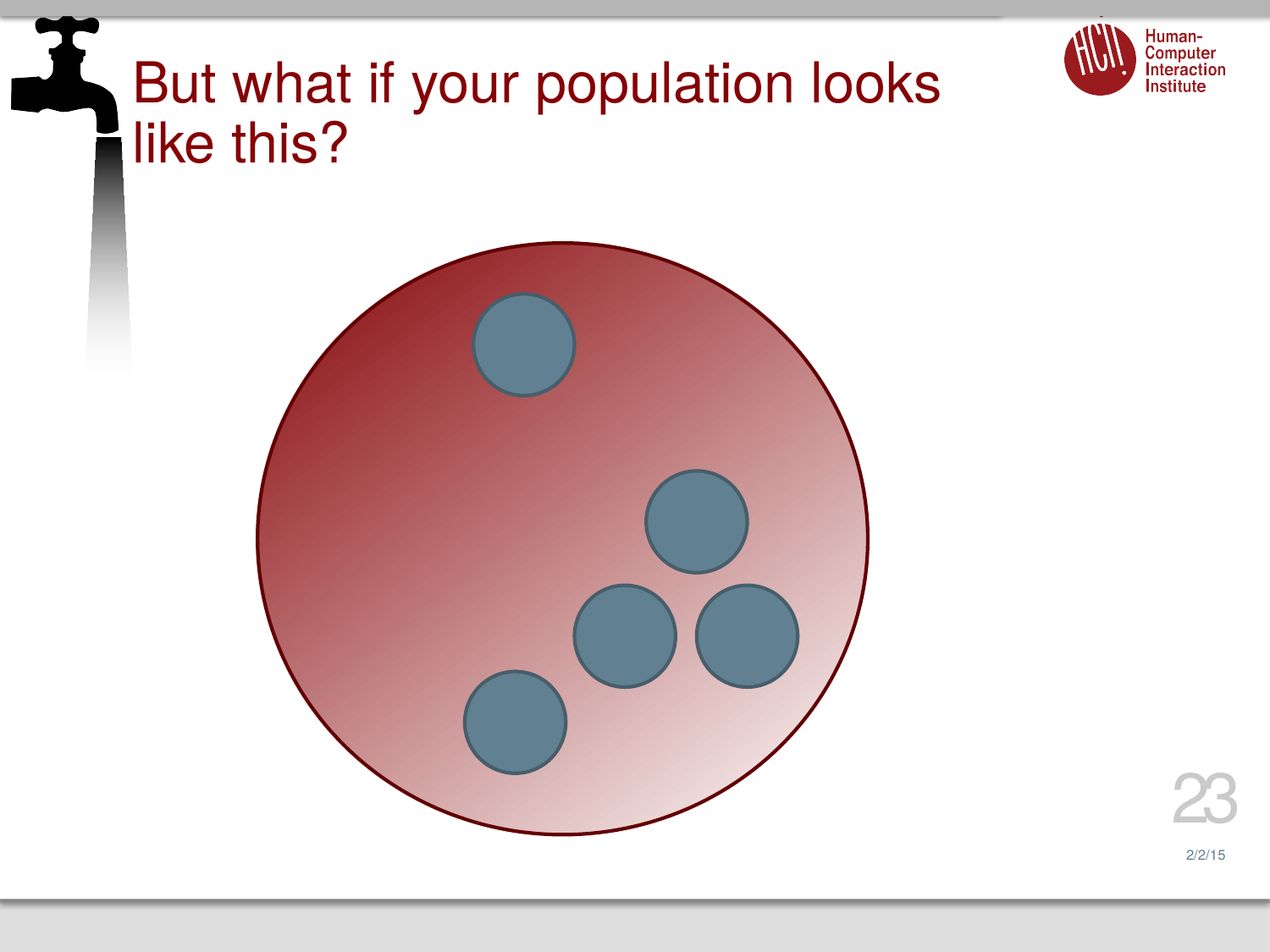

# But what if your population looks like this?

23
2/2/15